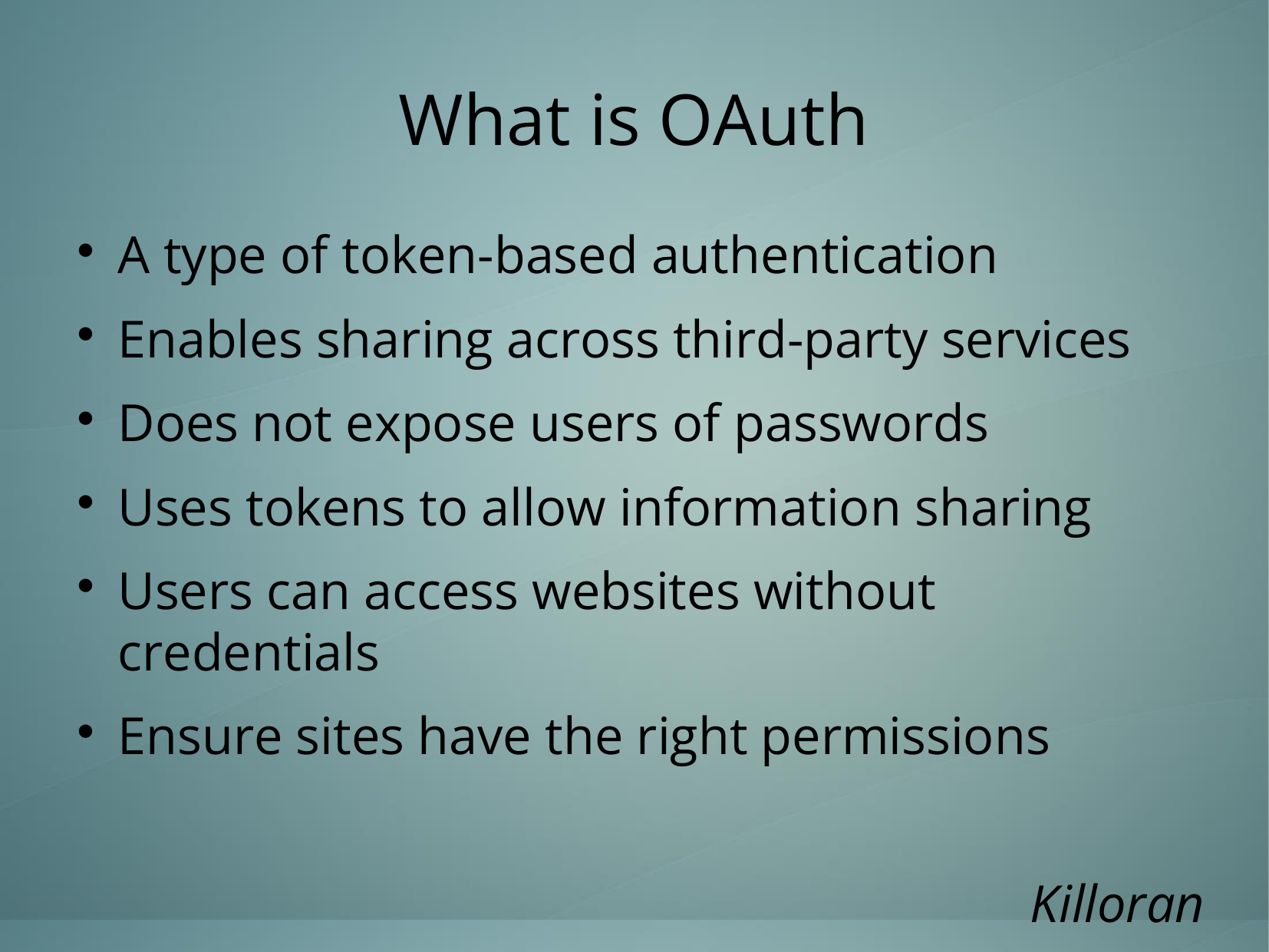

What is OAuth
A type of token-based authentication
Enables sharing across third-party services
Does not expose users of passwords
Uses tokens to allow information sharing
Users can access websites without credentials
Ensure sites have the right permissions

Killoran